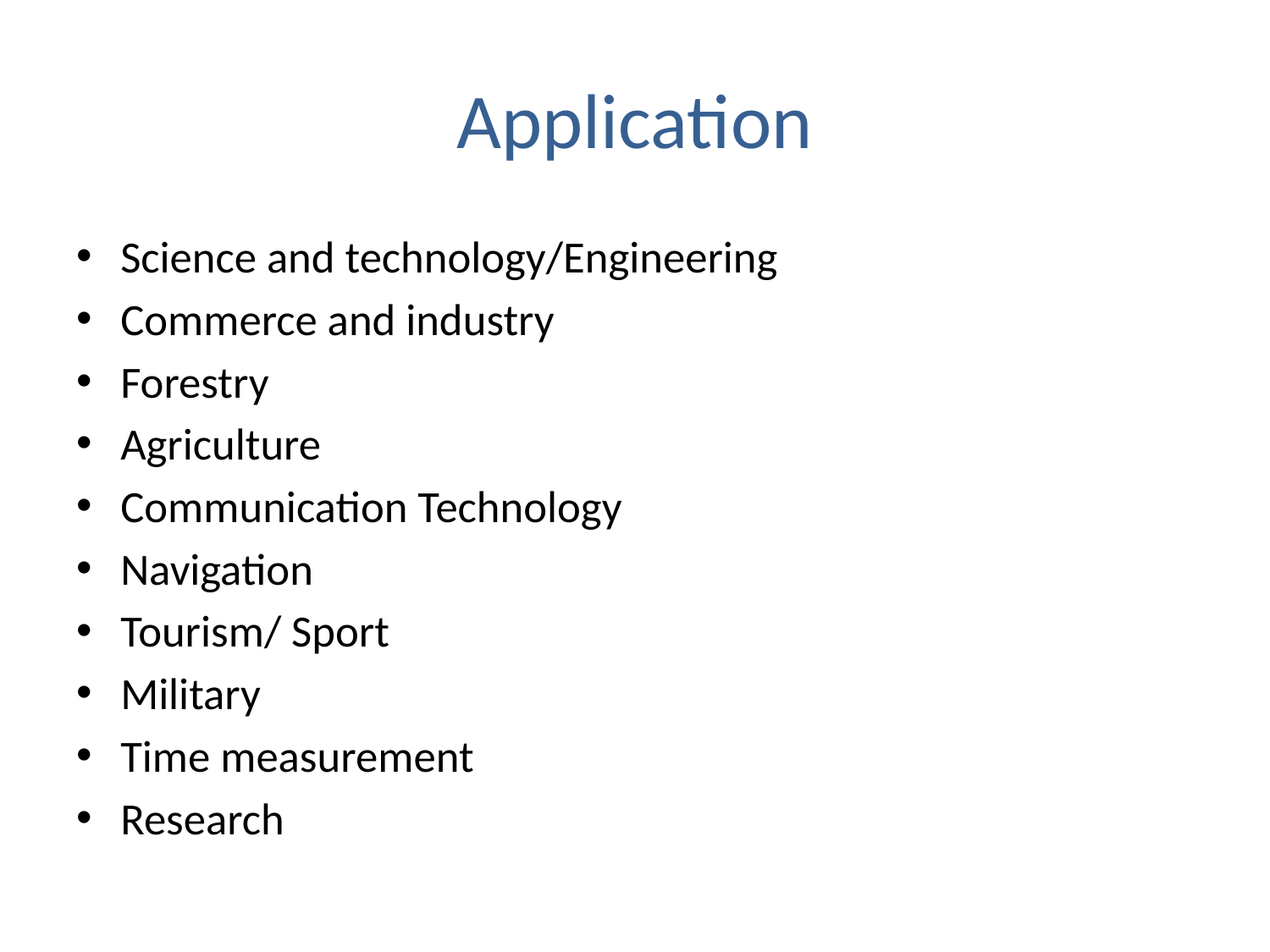

# Application
Science and technology/Engineering
Commerce and industry
Forestry
Agriculture
Communication Technology
Navigation
Tourism/ Sport
Military
Time measurement
Research